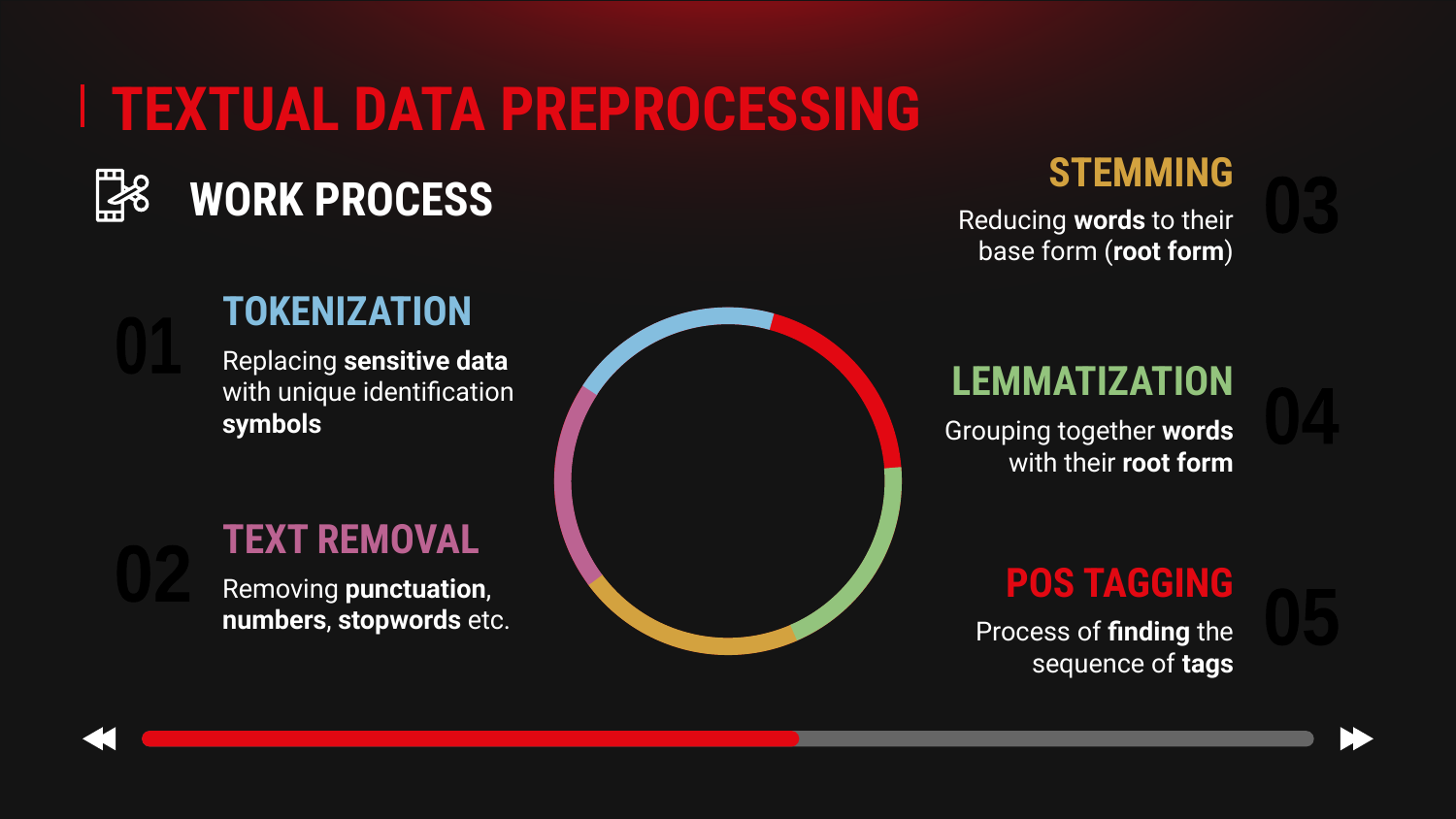

TEXTUAL DATA PREPROCESSING
STEMMING
WORK PROCESS

03
Reducing words to their base form (root form)
TOKENIZATION

01
Replacing sensitive data with unique identification symbols
# LEMMATIZATION
04
Grouping together words with their root form
TEXT REMOVAL
02
POS TAGGING
Removing punctuation, numbers, stopwords etc.
05
Process of finding the sequence of tags